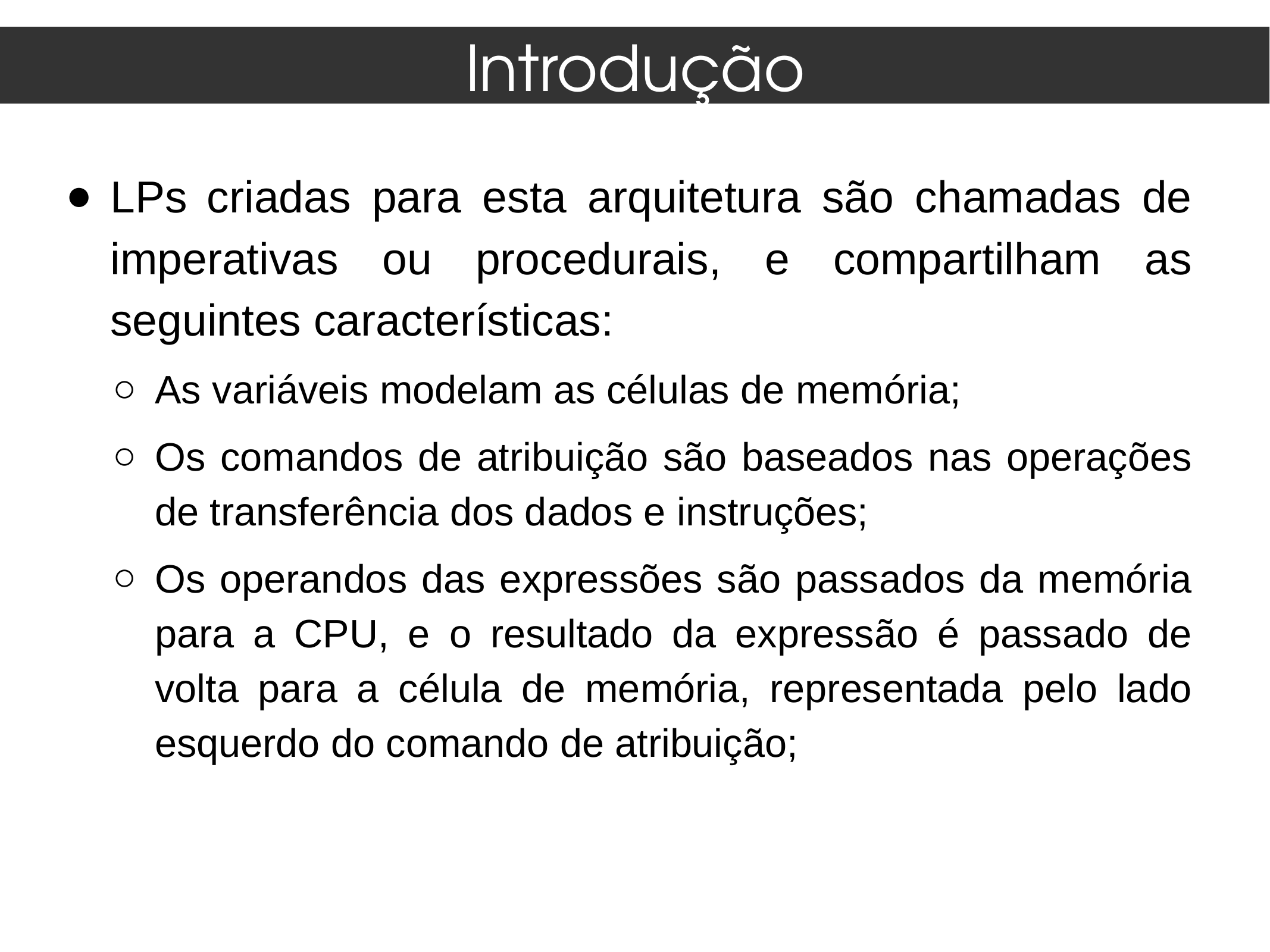

Introdução
LPs criadas para esta arquitetura são chamadas de imperativas ou procedurais, e compartilham as seguintes características:
As variáveis modelam as células de memória;
Os comandos de atribuição são baseados nas operações de transferência dos dados e instruções;
Os operandos das expressões são passados da memória para a CPU, e o resultado da expressão é passado de volta para a célula de memória, representada pelo lado esquerdo do comando de atribuição;